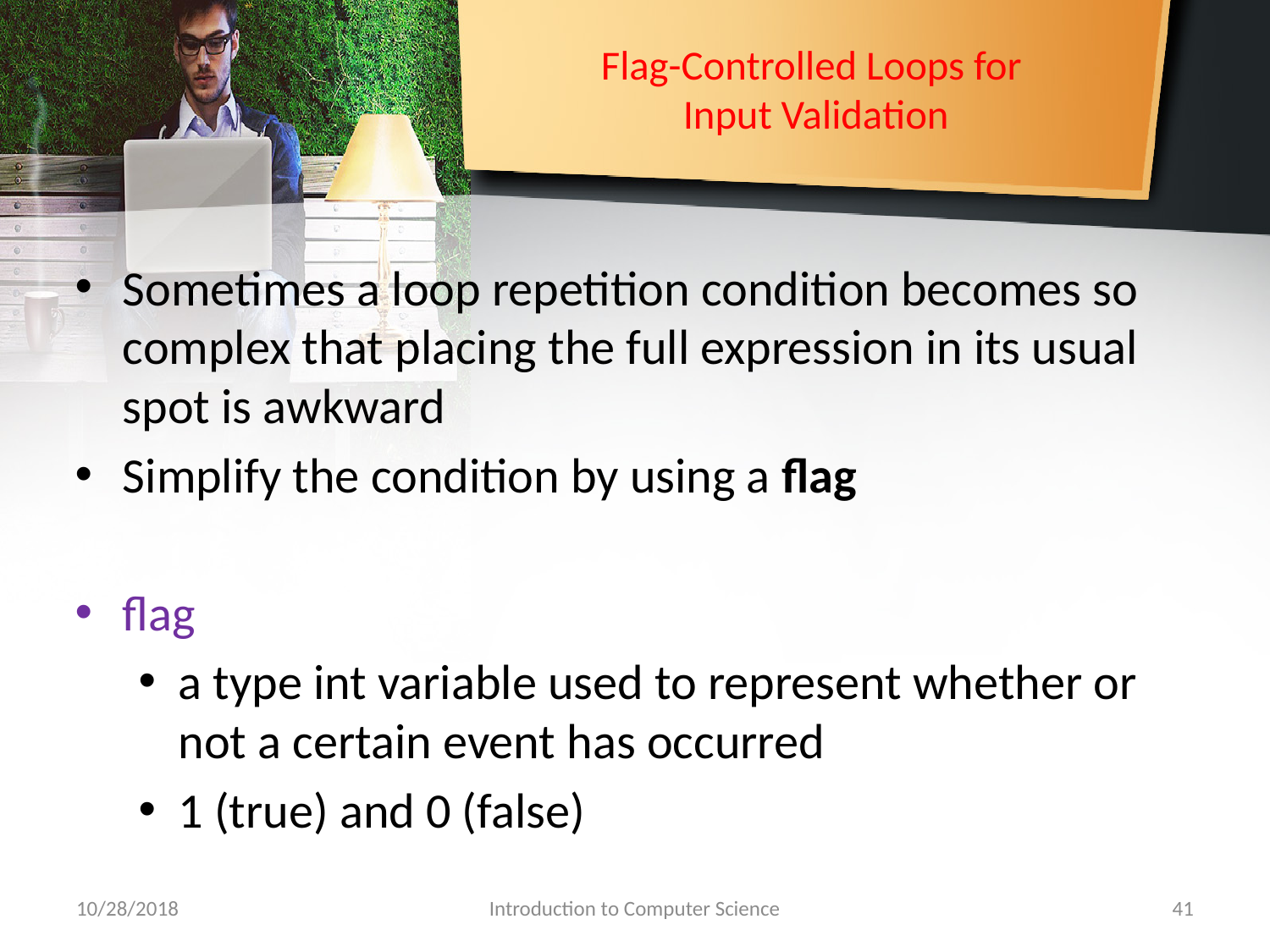

# Flag-Controlled Loops for Input Validation
Sometimes a loop repetition condition becomes so complex that placing the full expression in its usual spot is awkward
Simplify the condition by using a flag

flag
a type int variable used to represent whether or not a certain event has occurred
1 (true) and 0 (false)
10/28/2018
Introduction to Computer Science
41